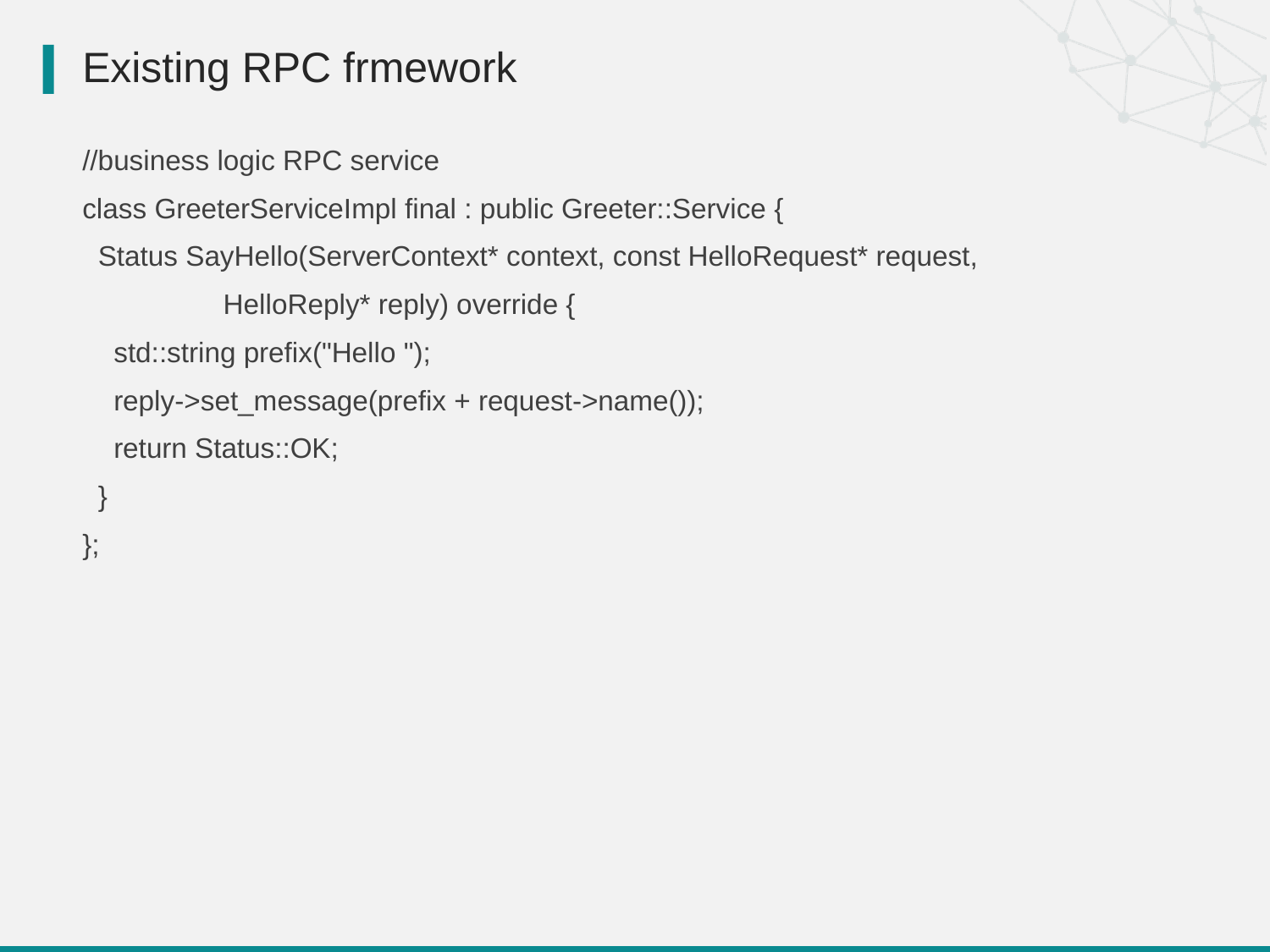

# Existing RPC frmework
//business logic RPC service
class GreeterServiceImpl final : public Greeter::Service {
  Status SayHello(ServerContext* context, const HelloRequest* request,
                  HelloReply* reply) override {
    std::string prefix("Hello ");
    reply->set_message(prefix + request->name());
    return Status::OK;
  }
};